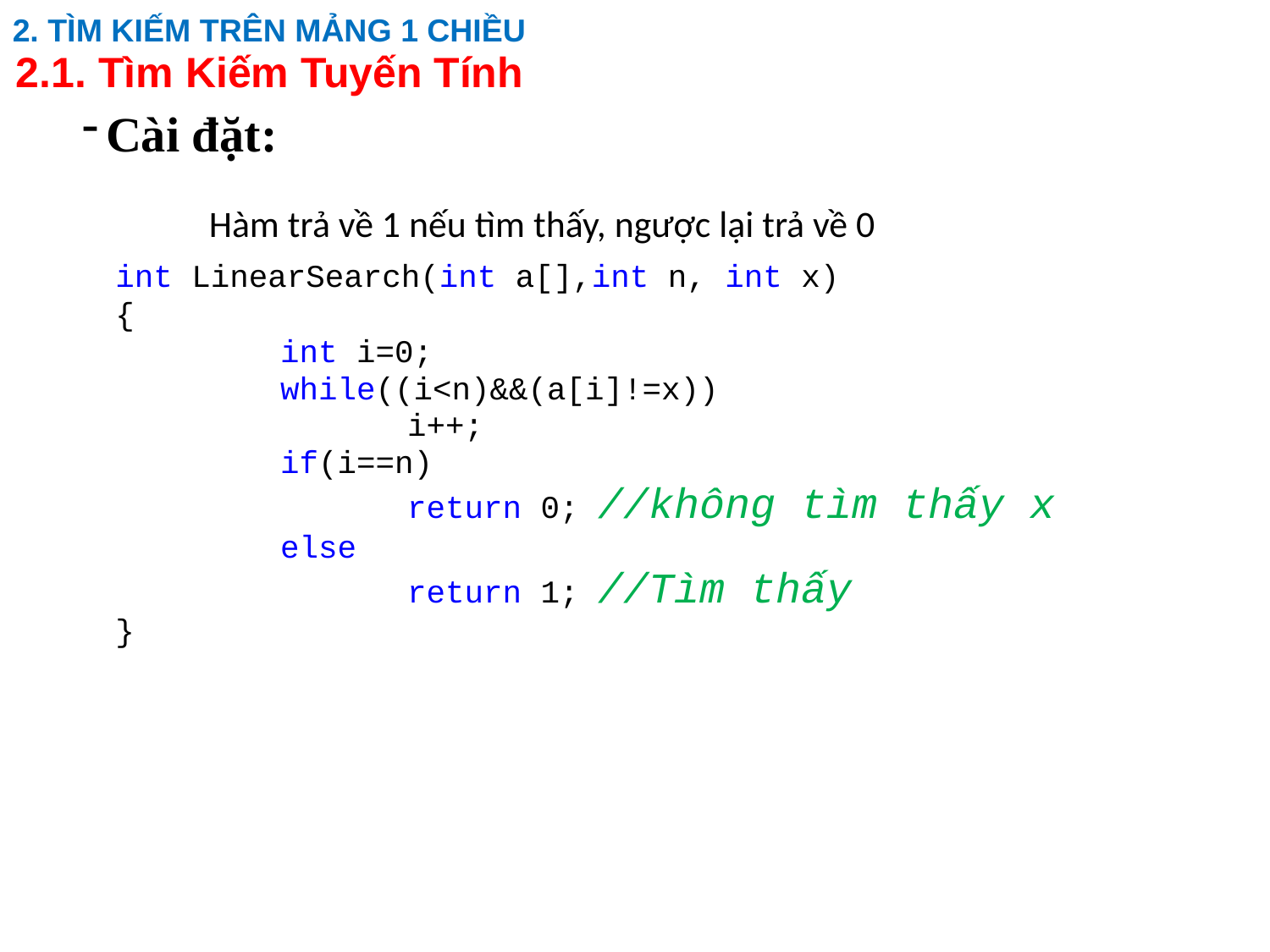

2. TÌM KIẾM TRÊN MẢNG 1 CHIỀU
2.1. Tìm Kiếm Tuyến Tính
# Cài đặt:
 	Hàm trả về 1 nếu tìm thấy, ngược lại trả về 0
int LinearSearch(int a[],int n, int x)
{
		int i=0;
		while((i<n)&&(a[i]!=x))
			i++;
		if(i==n)
			return 0; //không tìm thấy x
		else
			return 1; //Tìm thấy
}